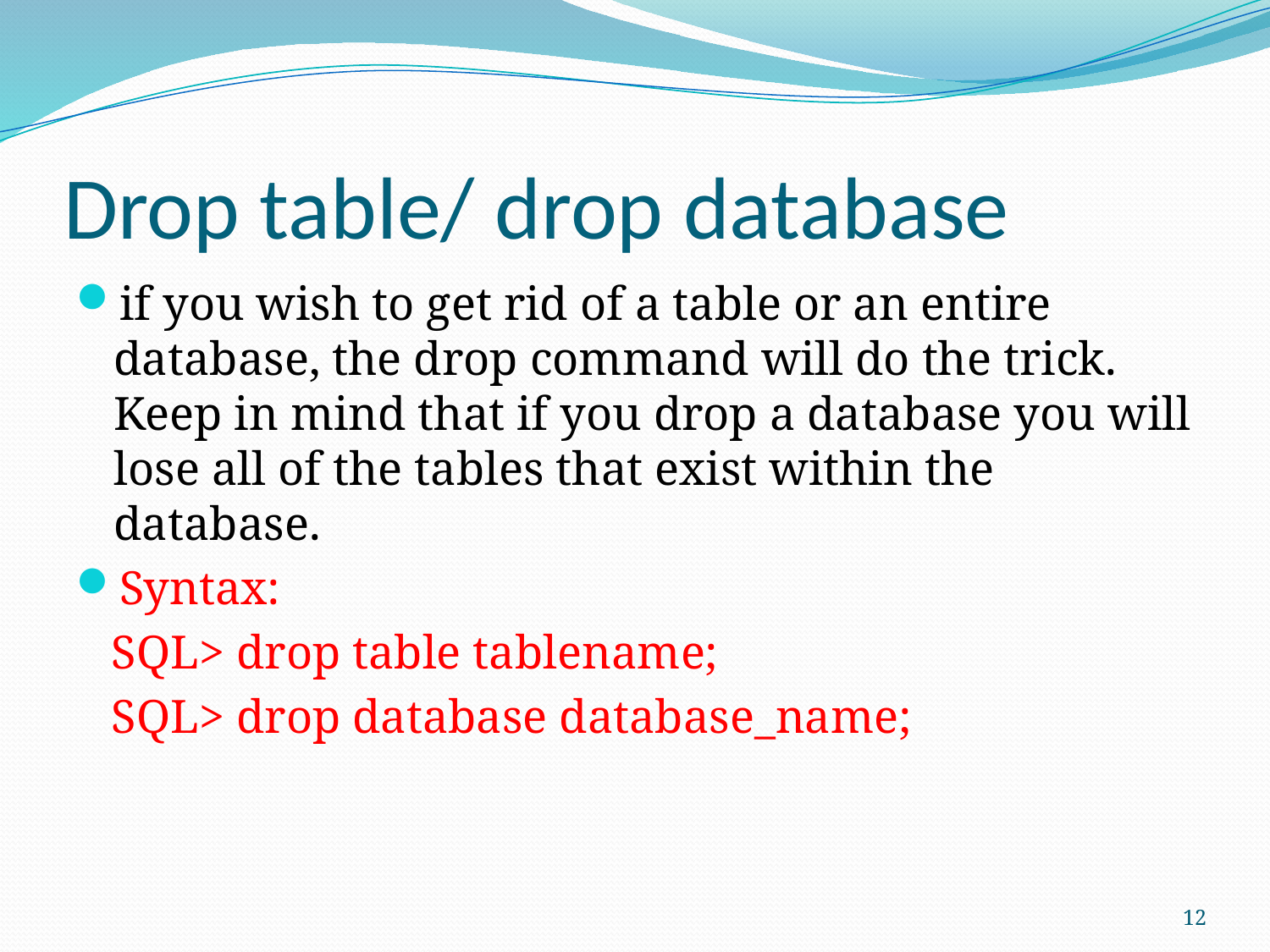

# Drop table/ drop database
if you wish to get rid of a table or an entire database, the drop command will do the trick. Keep in mind that if you drop a database you will lose all of the tables that exist within the database.
Syntax:
   SQL> drop table tablename;
   SQL> drop database database_name;
12